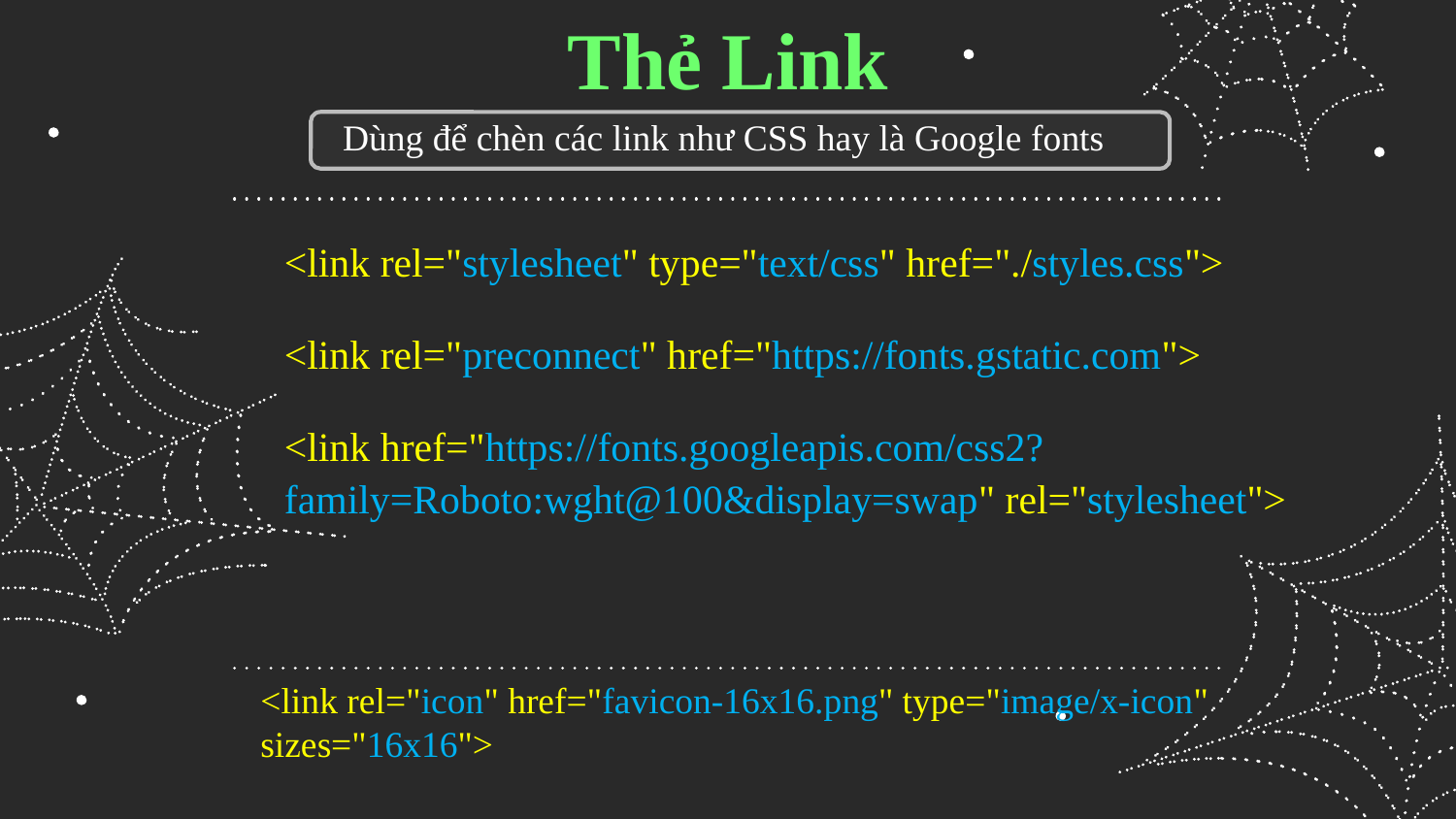

# Thẻ Link
Dùng để chèn các link như CSS hay là Google fonts

<link rel="stylesheet" type="text/css" href="./styles.css">
<link rel="preconnect" href="https://fonts.gstatic.com">
<link href="https://fonts.googleapis.com/css2?family=Roboto:wght@100&display=swap" rel="stylesheet">
<link rel="icon" href="favicon-16x16.png" type="image/x-icon" sizes="16x16">